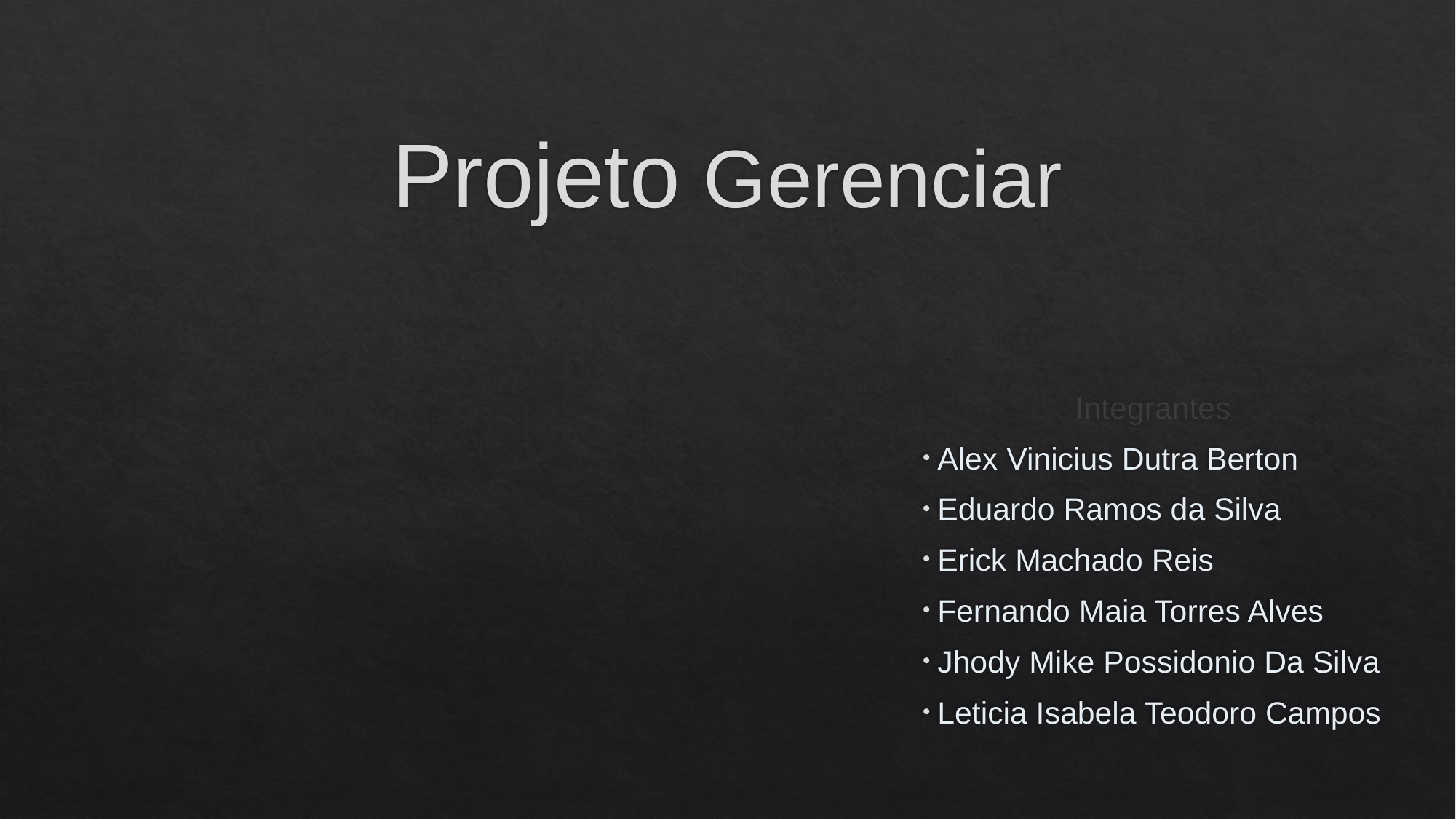

# Projeto Gerenciar
Integrantes
 Alex Vinicius Dutra Berton
 Eduardo Ramos da Silva
 Erick Machado Reis
 Fernando Maia Torres Alves
 Jhody Mike Possidonio Da Silva
 Leticia Isabela Teodoro Campos